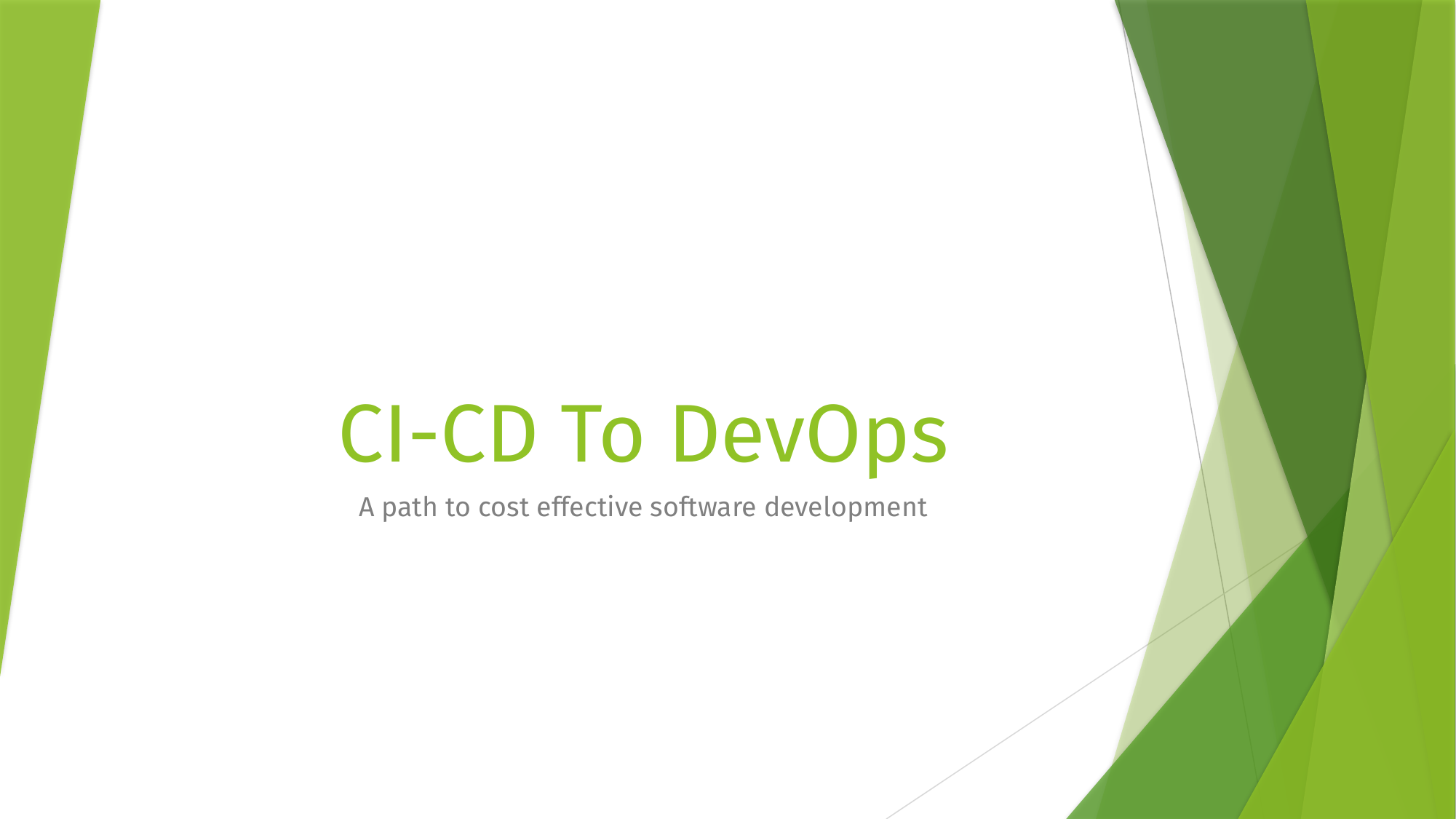

# CI-CD To DevOps
A path to cost effective software development